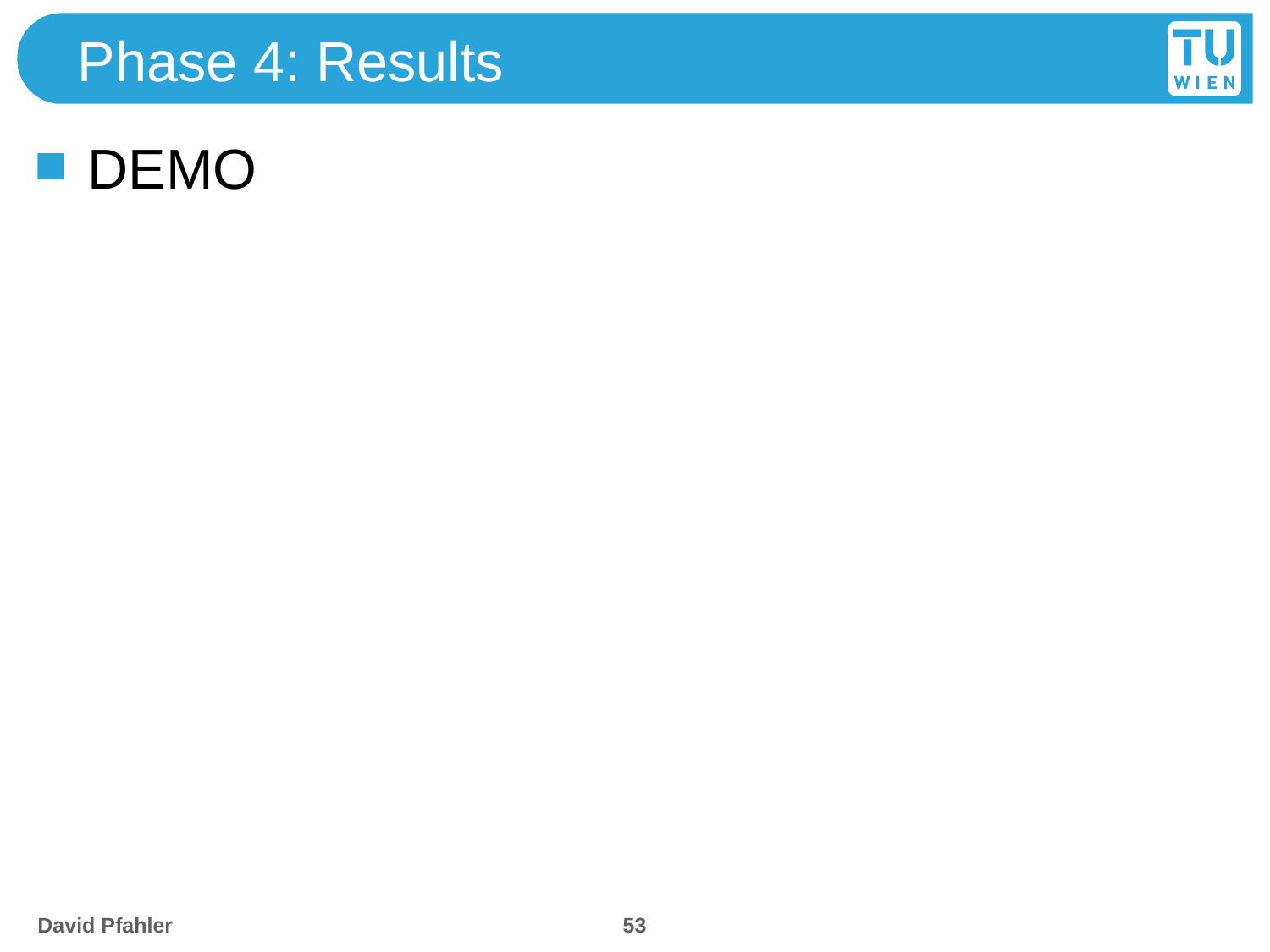

# Phase 4: Results
DEMO
53
David Pfahler